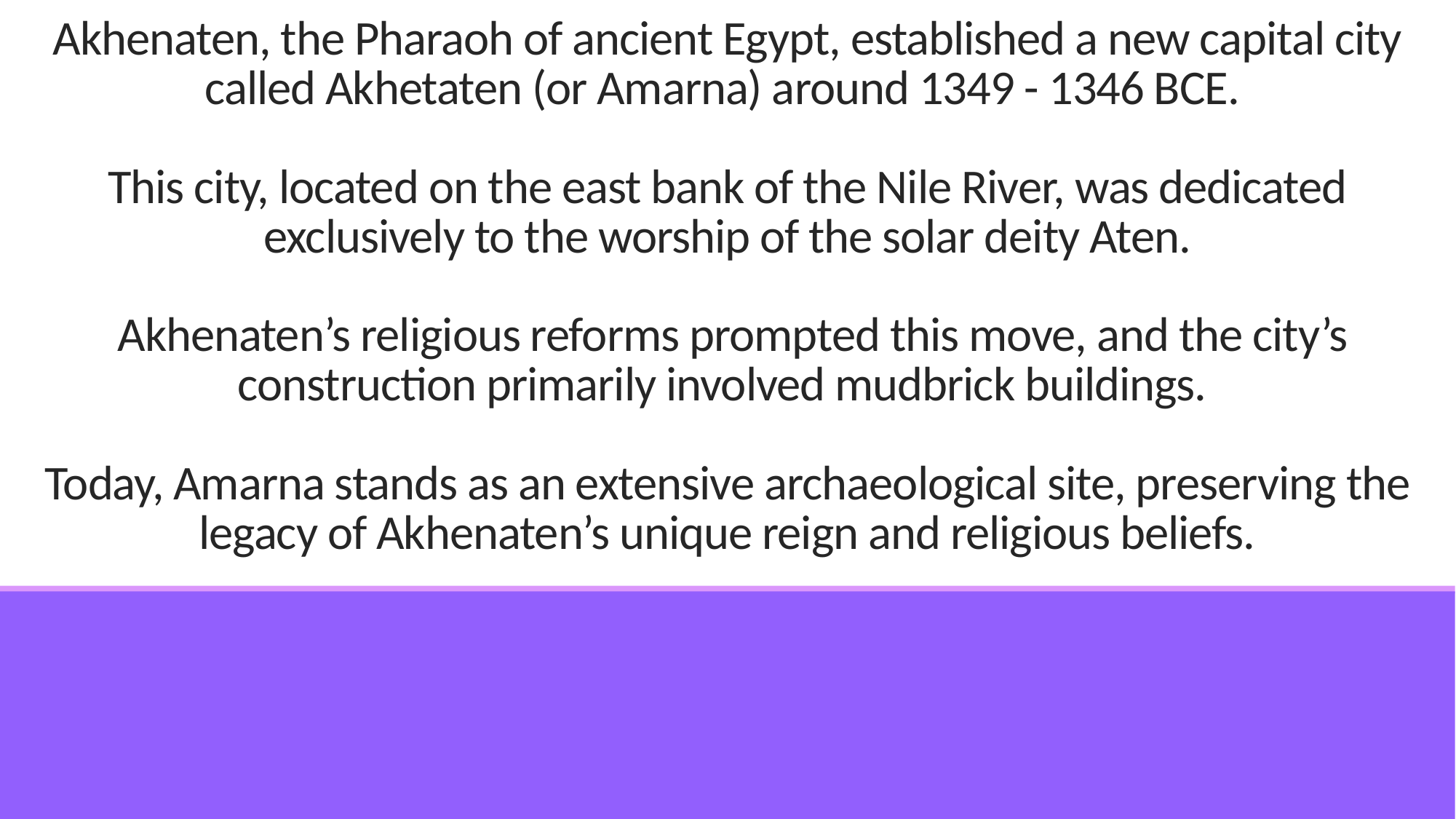

# Akhenaten, the Pharaoh of ancient Egypt, established a new capital city called Akhetaten (or Amarna) around 1349 - 1346 BCE. This city, located on the east bank of the Nile River, was dedicated exclusively to the worship of the solar deity Aten. Akhenaten’s religious reforms prompted this move, and the city’s construction primarily involved mudbrick buildings. Today, Amarna stands as an extensive archaeological site, preserving the legacy of Akhenaten’s unique reign and religious beliefs.